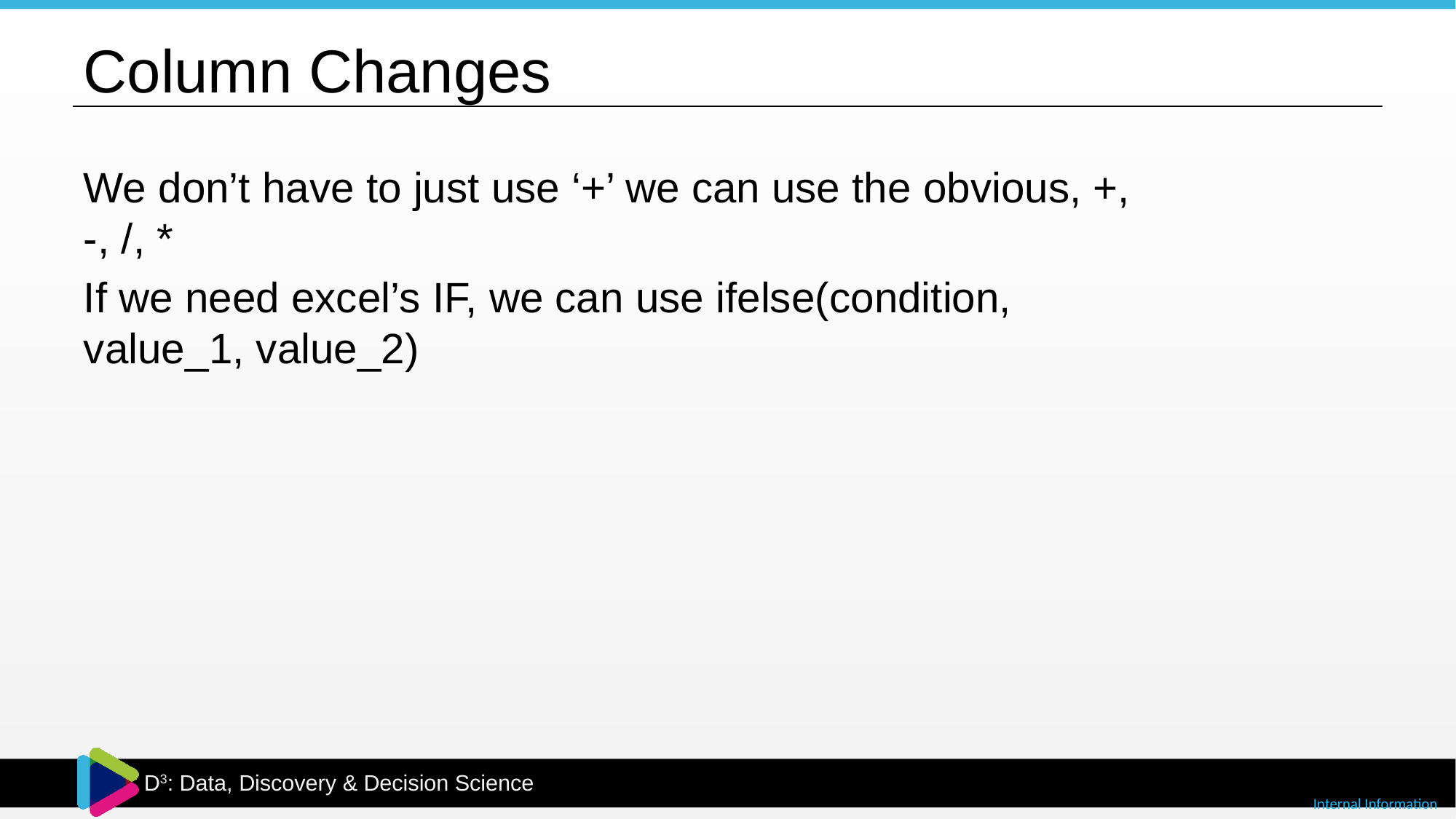

# Column Changes
We don’t have to just use ‘+’ we can use the obvious, +, -, /, *
If we need excel’s IF, we can use ifelse(condition, value_1, value_2)